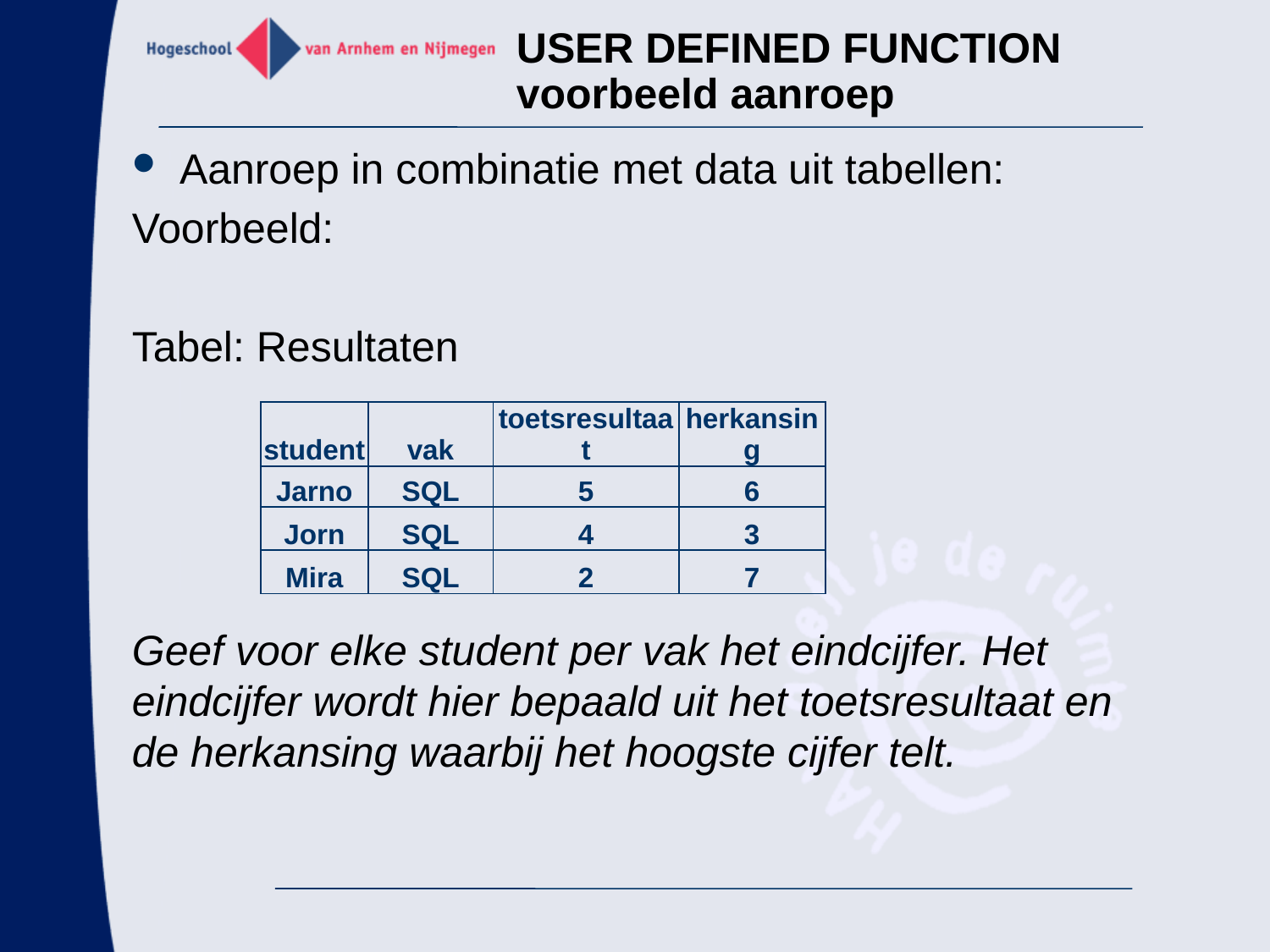

# USER DEFINED FUNCTION voorbeeld aanroep
Aanroep in combinatie met data uit tabellen:
Voorbeeld:

Tabel: Resultaten

Geef voor elke student per vak het eindcijfer. Het eindcijfer wordt hier bepaald uit het toetsresultaat en de herkansing waarbij het hoogste cijfer telt.
| student | vak | toetsresultaat | herkansing |
| --- | --- | --- | --- |
| Jarno | SQL | 5 | 6 |
| Jorn | SQL | 4 | 3 |
| Mira | SQL | 2 | 7 |